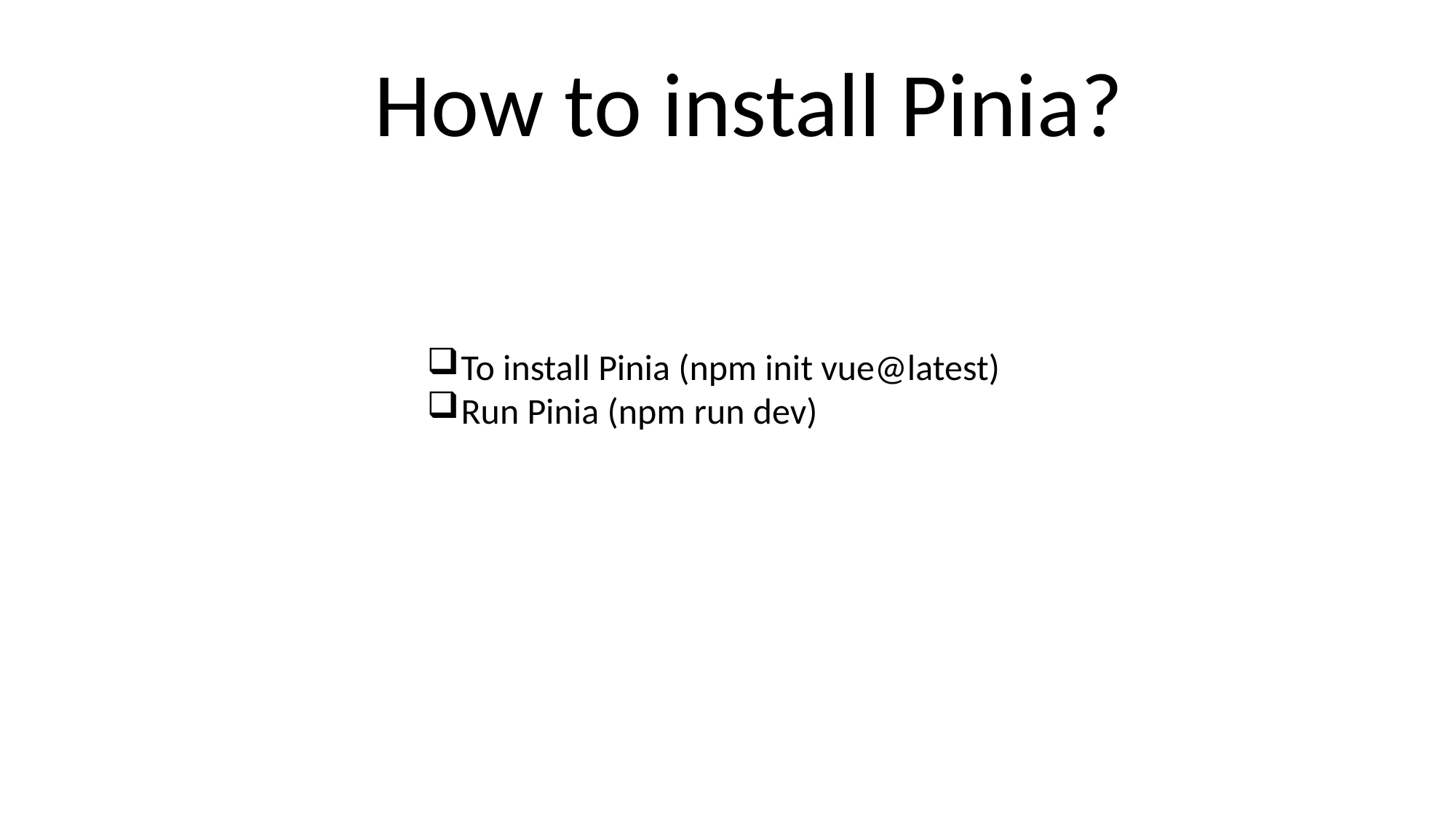

How to install Pinia?
To install Pinia (npm init vue@latest)
Run Pinia (npm run dev)